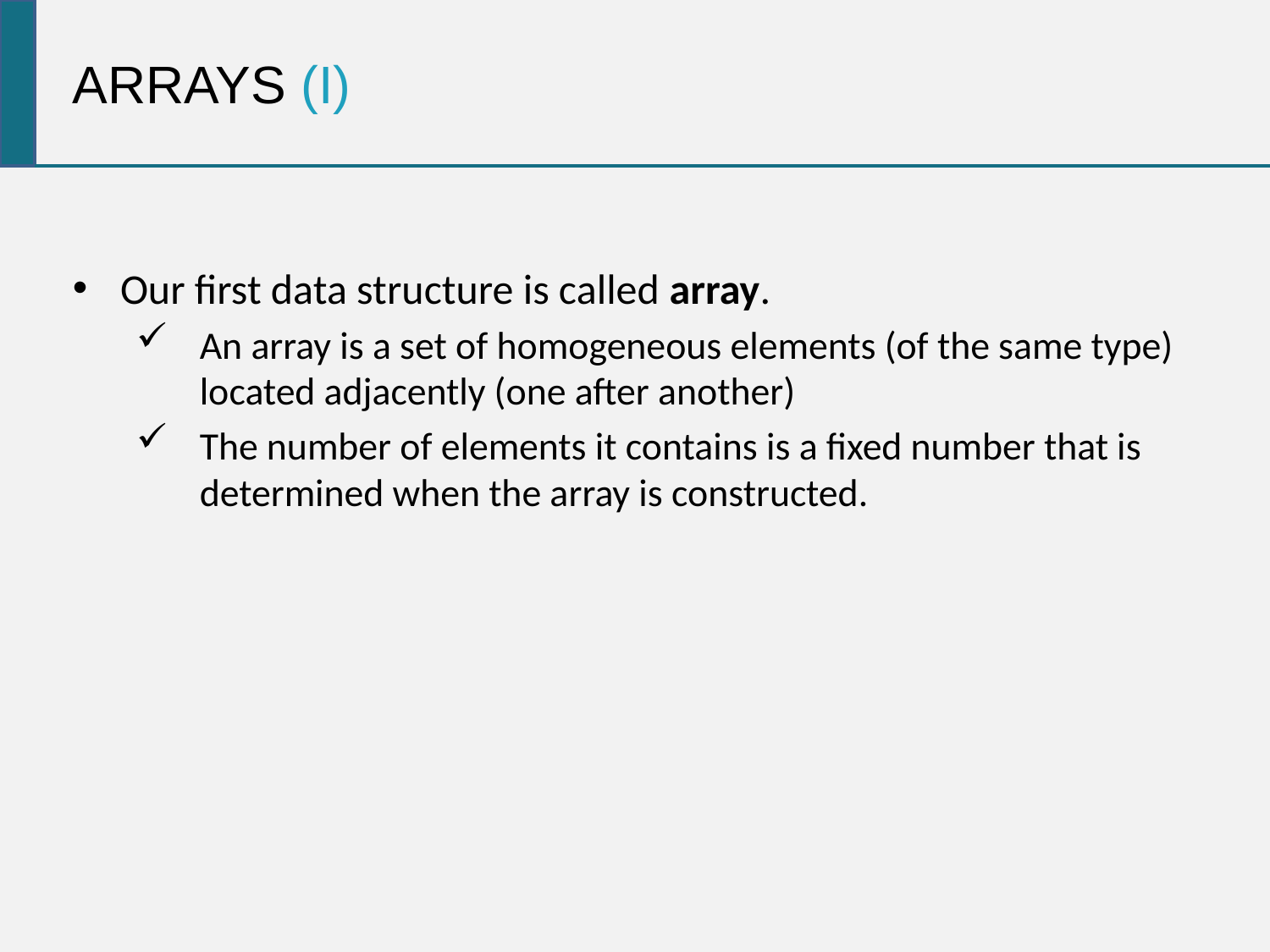

Arrays (i)

Our first data structure is called array.
An array is a set of homogeneous elements (of the same type) located adjacently (one after another)
The number of elements it contains is a fixed number that is determined when the array is constructed.